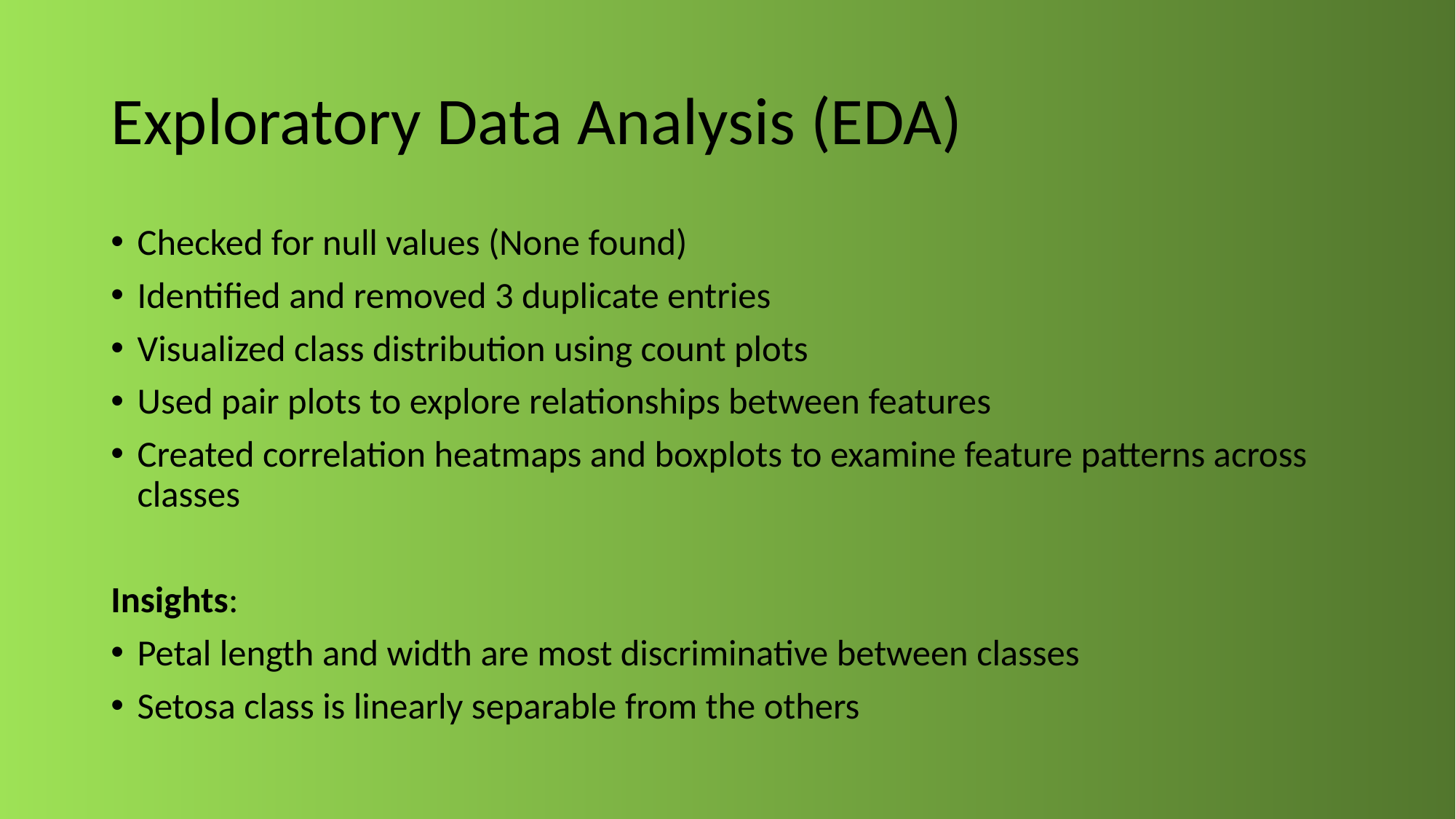

# Exploratory Data Analysis (EDA)
Checked for null values (None found)
Identified and removed 3 duplicate entries
Visualized class distribution using count plots
Used pair plots to explore relationships between features
Created correlation heatmaps and boxplots to examine feature patterns across classes

Insights:
Petal length and width are most discriminative between classes
Setosa class is linearly separable from the others